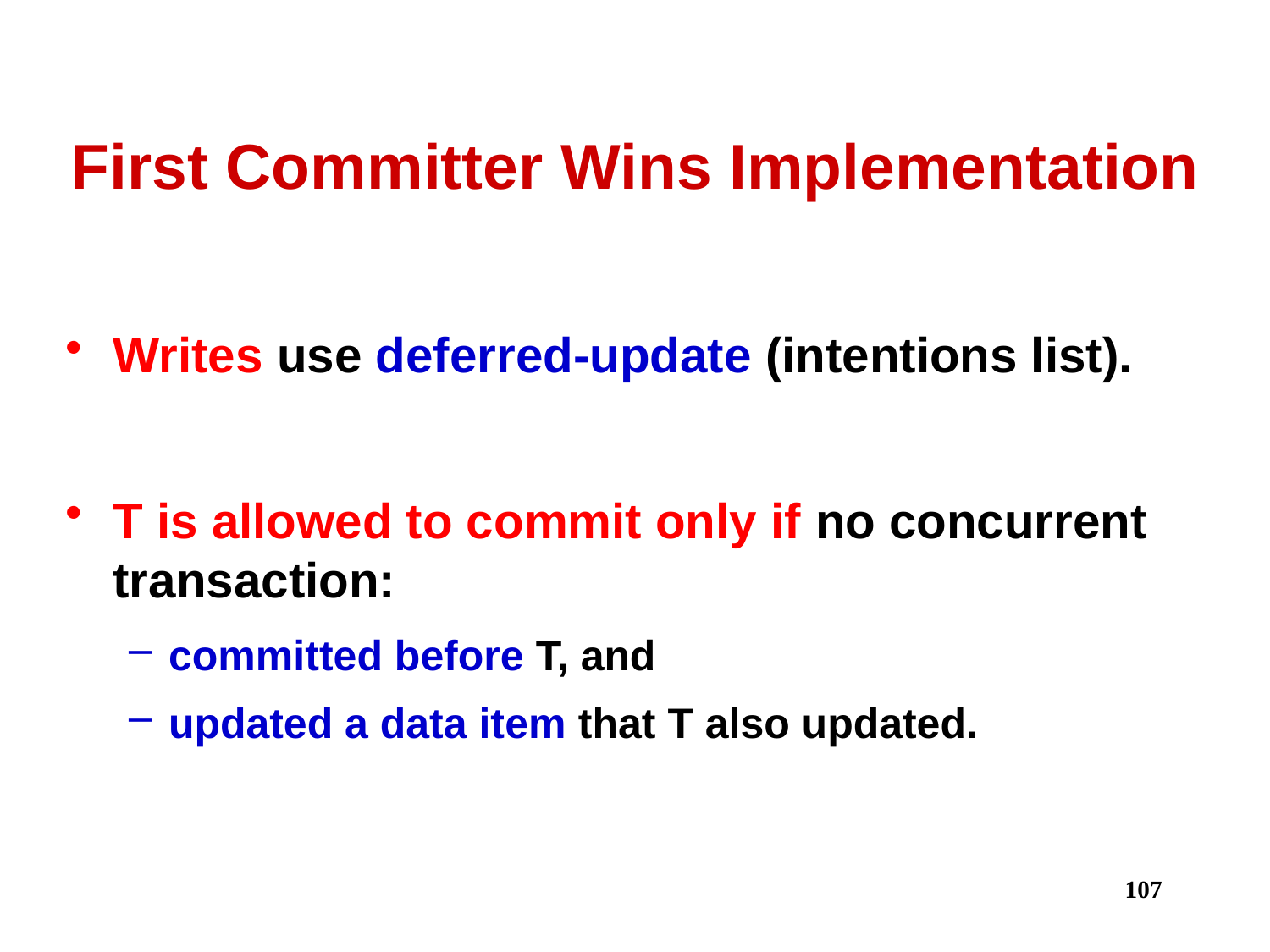

# First Committer Wins Implementation
Writes use deferred-update (intentions list).

T is allowed to commit only if no concurrent  transaction:
committed before T, and
updated a data item that T also updated.

107